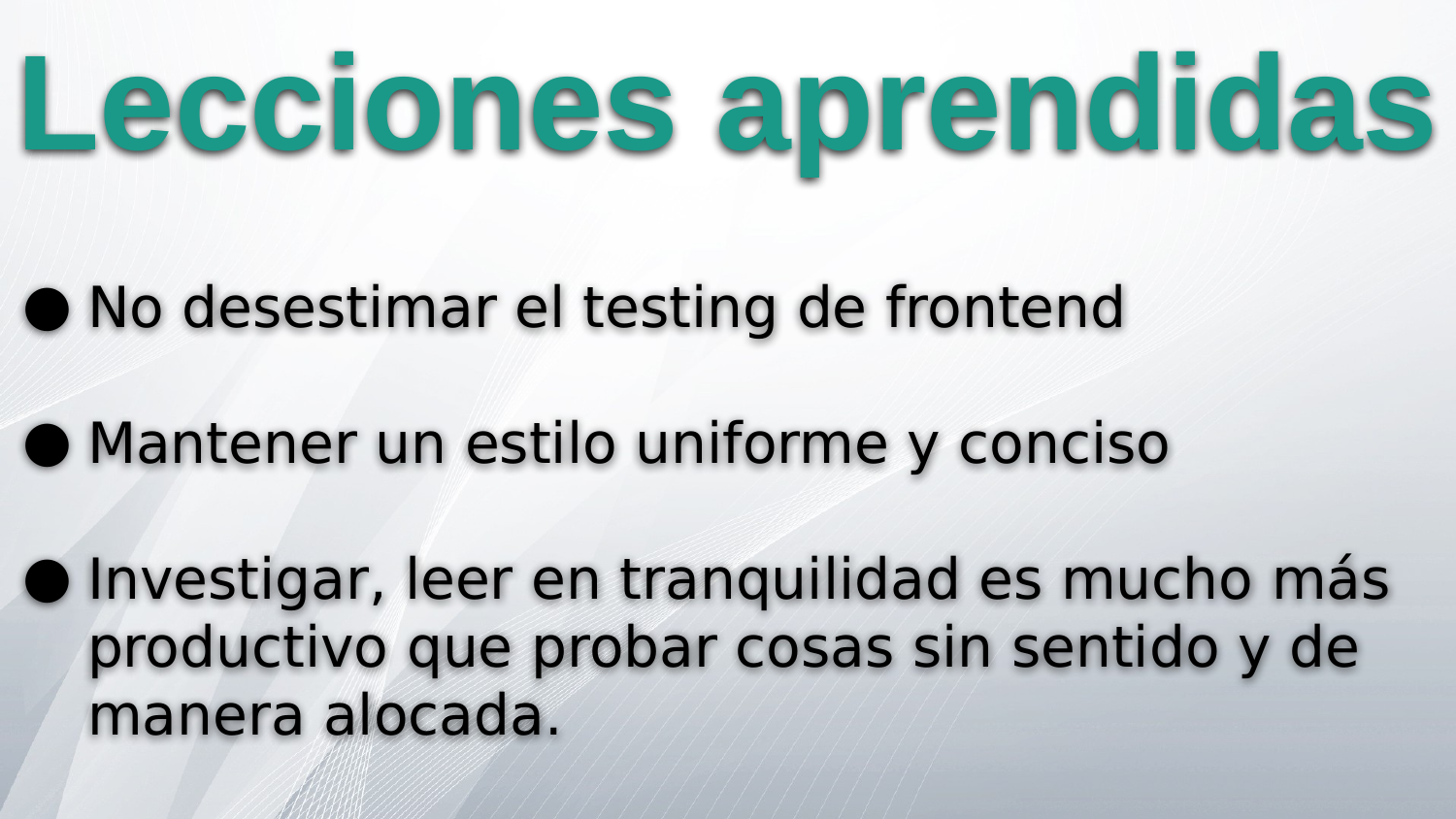

Lecciones aprendidas

No desestimar el testing de frontend
Mantener un estilo uniforme y conciso
Investigar, leer en tranquilidad es mucho más productivo que probar cosas sin sentido y de manera alocada.